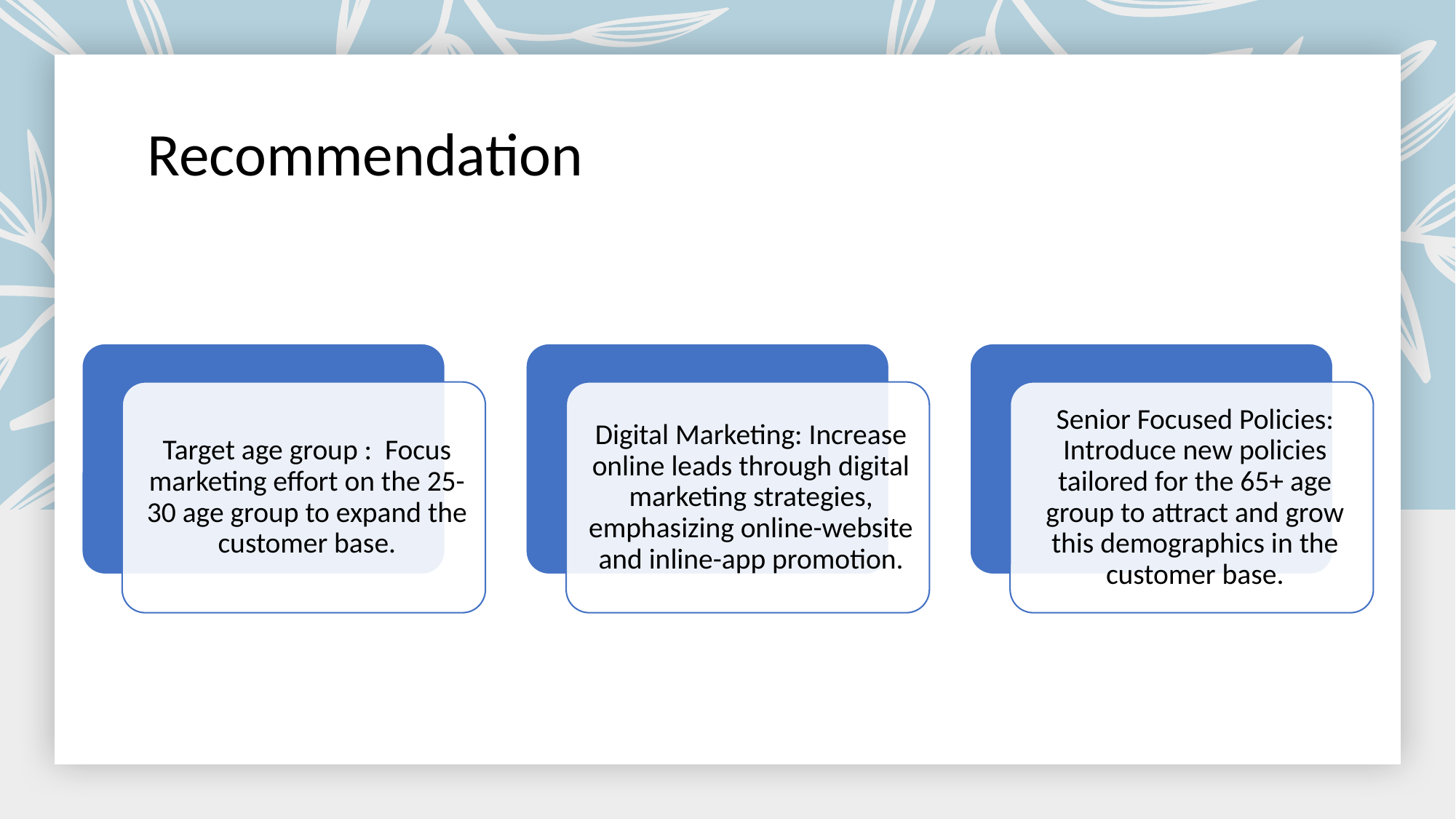

# Recommendation
Target age group :  Focus marketing effort on the 25-30 age group to expand the customer base.
Digital Marketing: Increase online leads through digital marketing strategies, emphasizing online-website and inline-app promotion.
Senior Focused Policies: Introduce new policies tailored for the 65+ age group to attract and grow this demographics in the customer base.